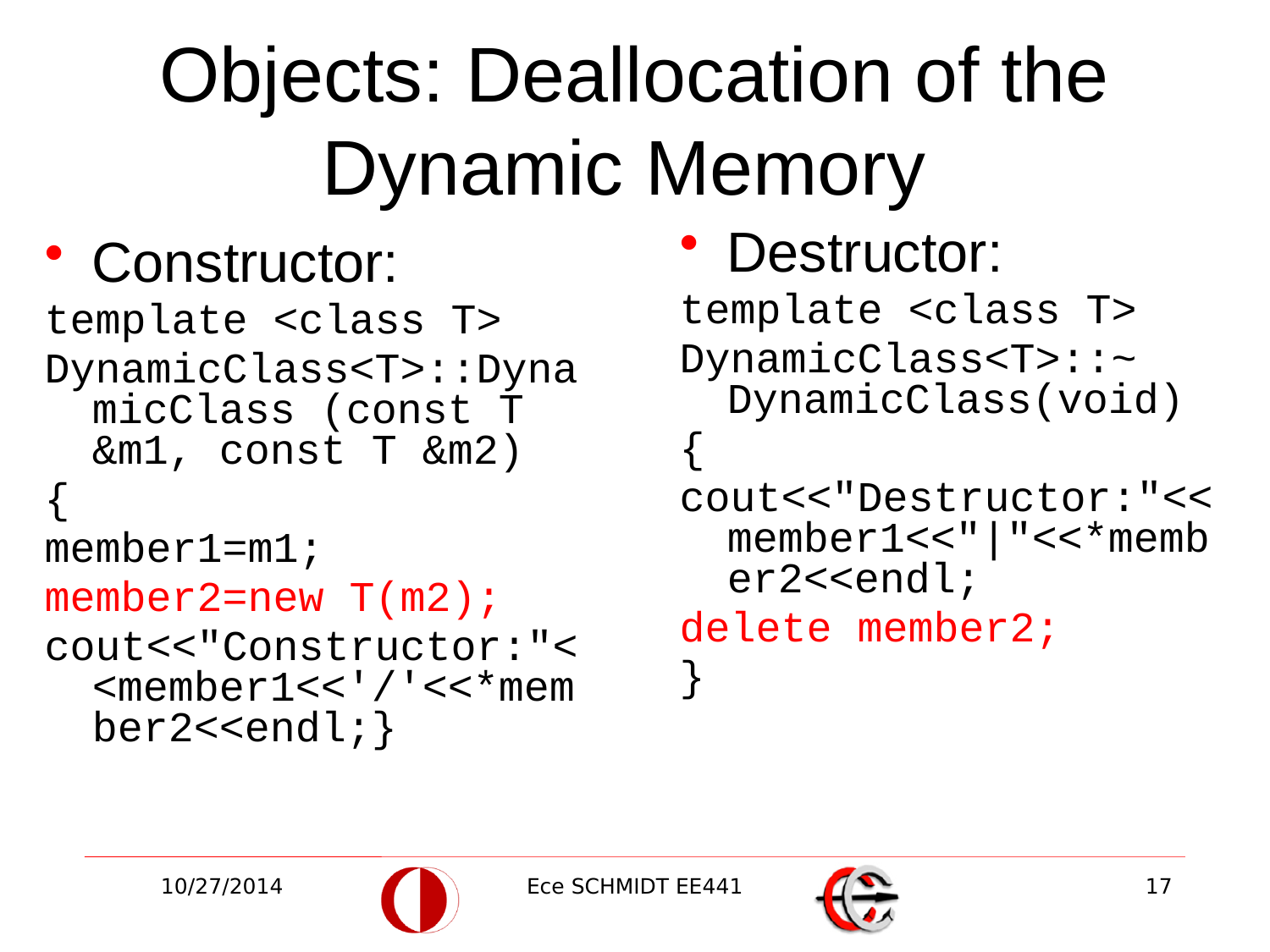

# Objects: Deallocation of the Dynamic Memory
Destructor:
template <class T>
DynamicClass<T>::~ DynamicClass(void)
{
cout<<"Destructor:"<<member1<<"|"<<*member2<<endl;
delete member2;
}

Constructor:
template <class T>
DynamicClass<T>::DynamicClass (const T &m1, const T &m2)
{
member1=m1;
member2=new T(m2);
cout<<"Constructor:"<<member1<<'/'<<*member2<<endl;}
10/27/2014
Ece SCHMIDT EE441
17